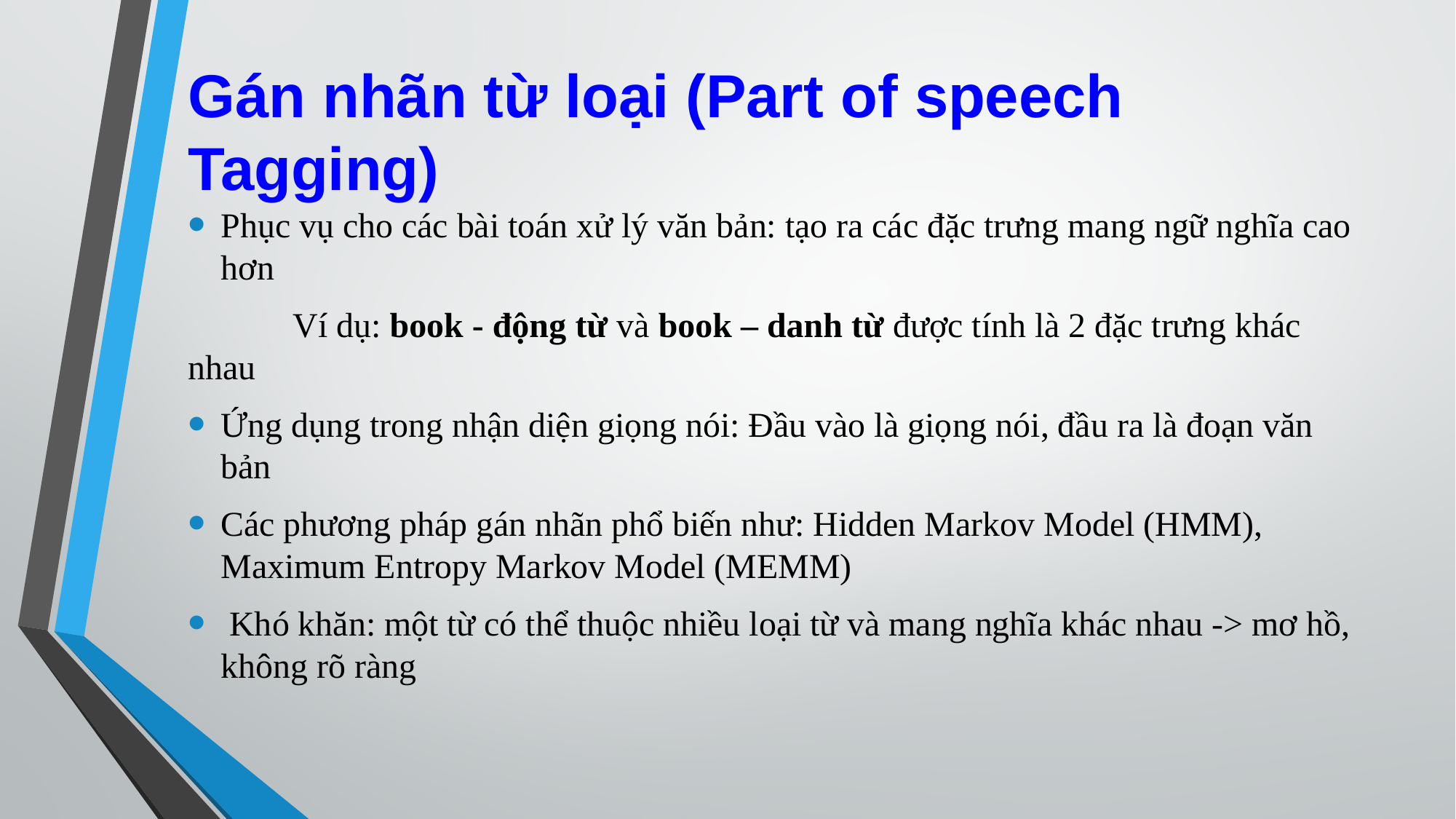

# Gán nhãn từ loại (Part of speech Tagging)
Phục vụ cho các bài toán xử lý văn bản: tạo ra các đặc trưng mang ngữ nghĩa cao hơn
	Ví dụ: book - động từ và book – danh từ được tính là 2 đặc trưng khác nhau
Ứng dụng trong nhận diện giọng nói: Đầu vào là giọng nói, đầu ra là đoạn văn bản
Các phương pháp gán nhãn phổ biến như: Hidden Markov Model (HMM), Maximum Entropy Markov Model (MEMM)
 Khó khăn: một từ có thể thuộc nhiều loại từ và mang nghĩa khác nhau -> mơ hồ, không rõ ràng